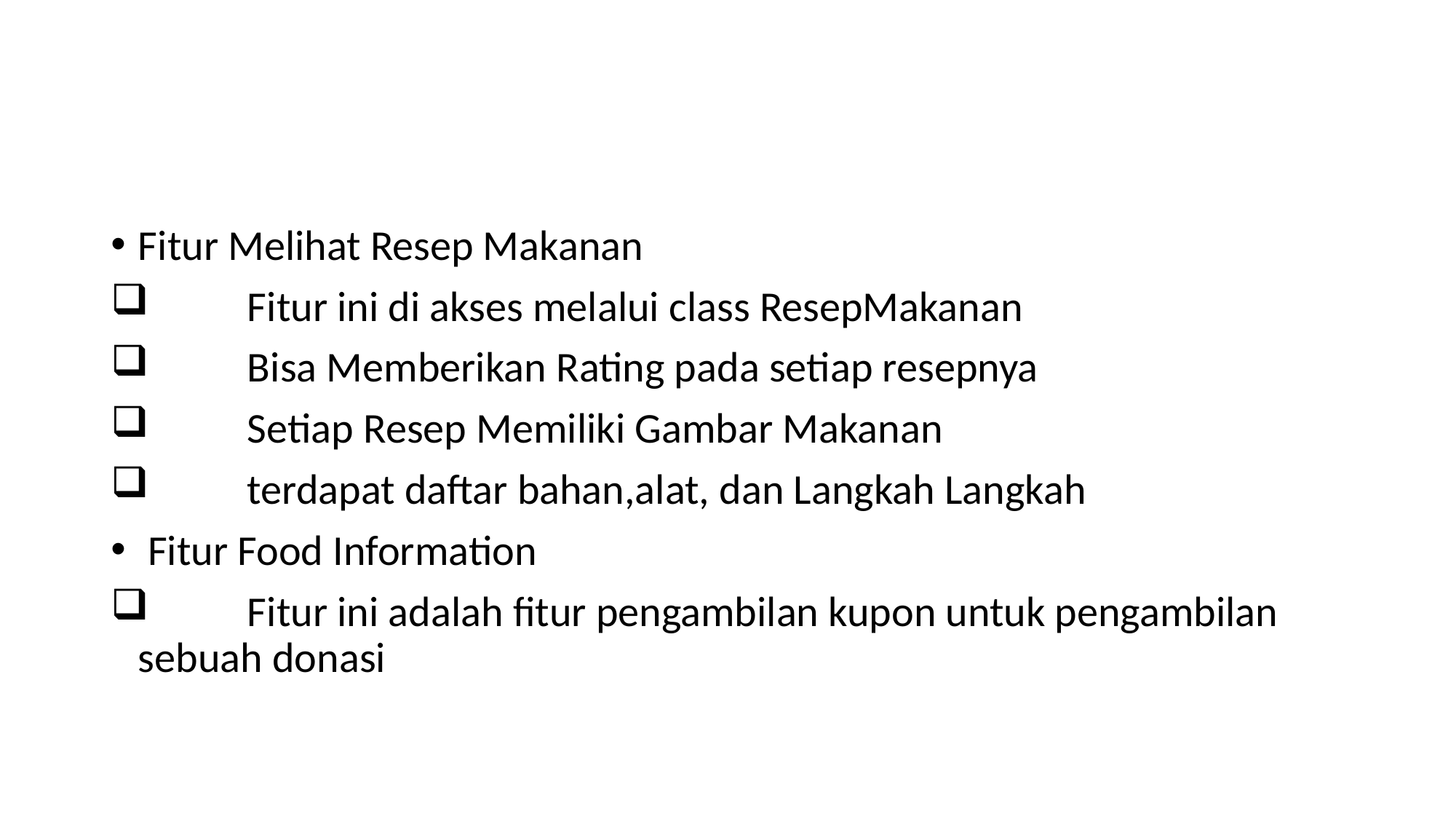

#
Fitur Melihat Resep Makanan
 	Fitur ini di akses melalui class ResepMakanan
 	Bisa Memberikan Rating pada setiap resepnya
 	Setiap Resep Memiliki Gambar Makanan
 	terdapat daftar bahan,alat, dan Langkah Langkah
 Fitur Food Information
 	Fitur ini adalah fitur pengambilan kupon untuk pengambilan 	sebuah donasi